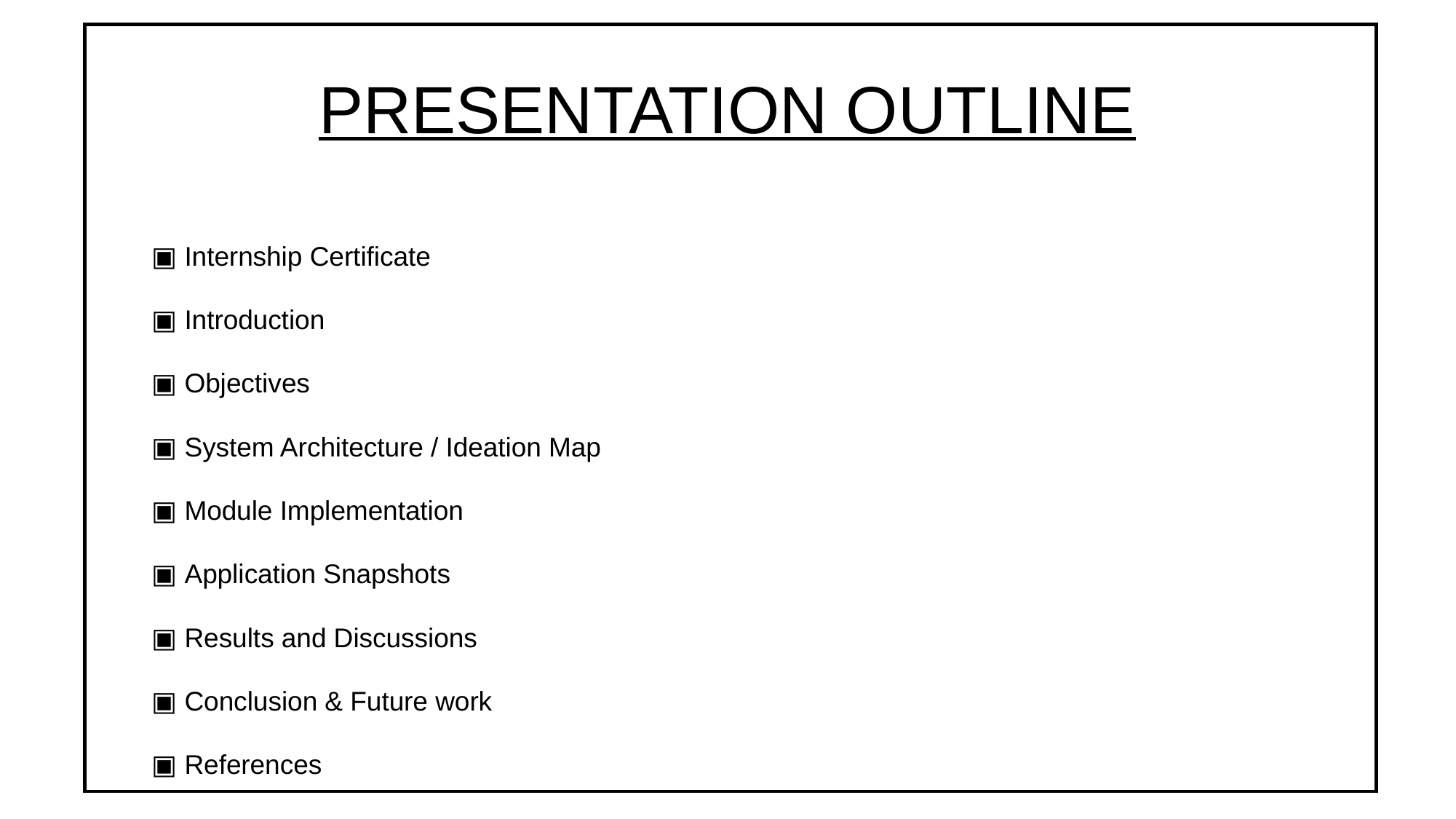

# PRESENTATION OUTLINE
▣ Internship Certificate
▣ Introduction
▣ Objectives
▣ System Architecture / Ideation Map
▣ Module Implementation
▣ Application Snapshots
▣ Results and Discussions
▣ Conclusion & Future work
▣ References